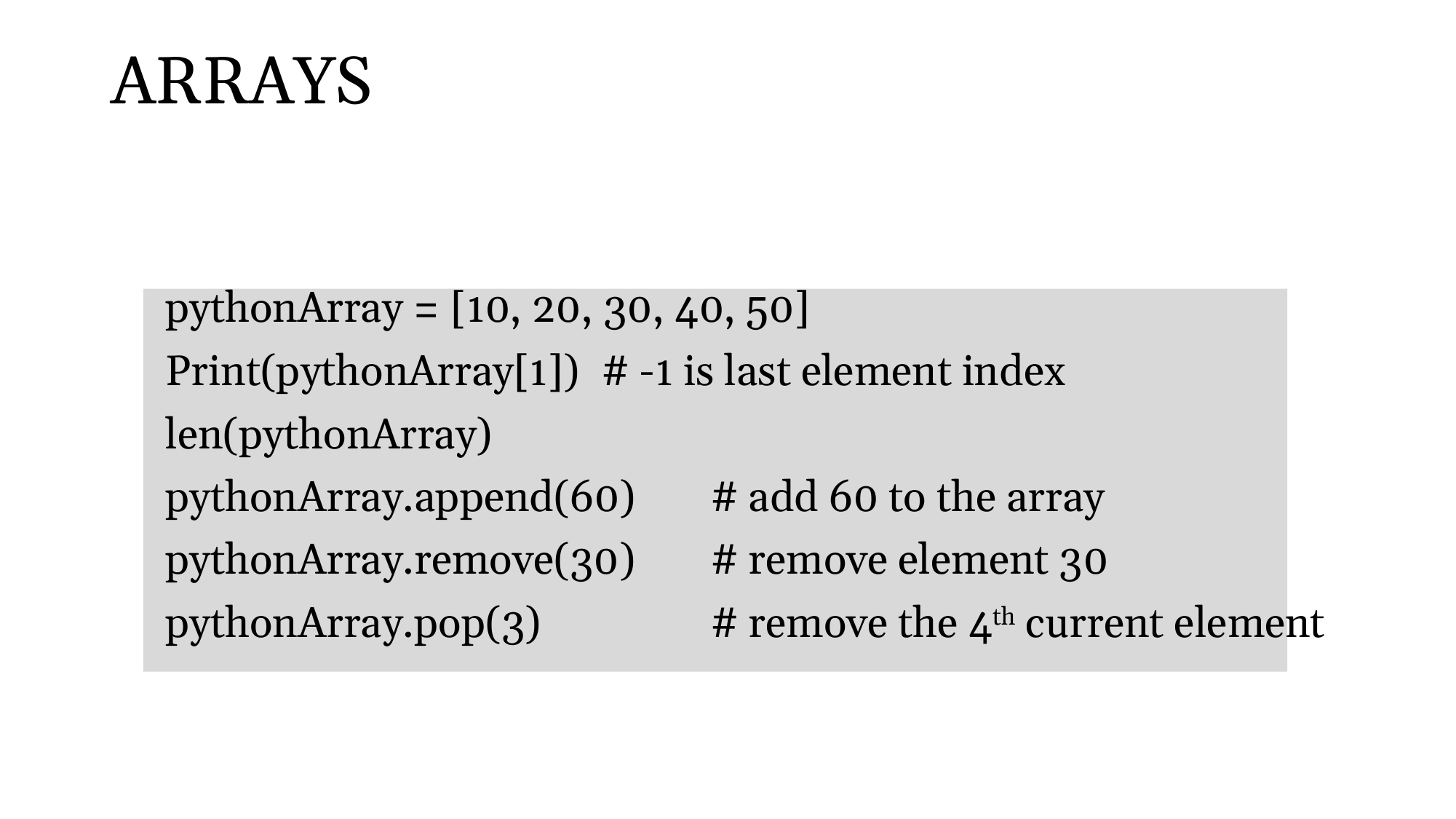

# ARRAYS

pythonArray = [10, 20, 30, 40, 50]
Print(pythonArray[1])	# -1 is last element index
len(pythonArray)
pythonArray.append(60)	# add 60 to the array
pythonArray.remove(30)	# remove element 30
pythonArray.pop(3)		# remove the 4th current element